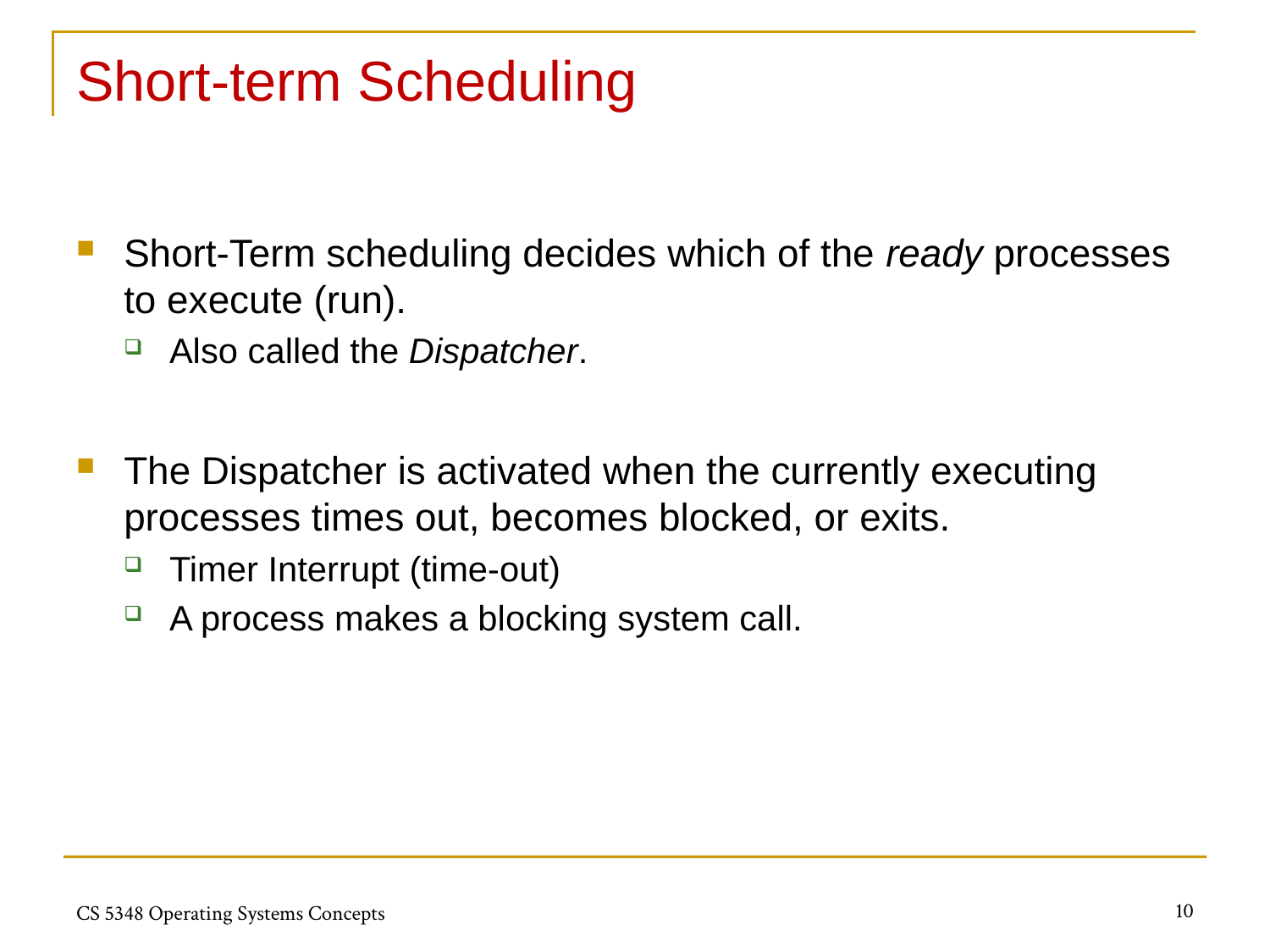

# Short-term Scheduling
Short-Term scheduling decides which of the ready processes to execute (run).
Also called the Dispatcher.

The Dispatcher is activated when the currently executing processes times out, becomes blocked, or exits.
Timer Interrupt (time-out)
A process makes a blocking system call.
10
CS 5348 Operating Systems Concepts